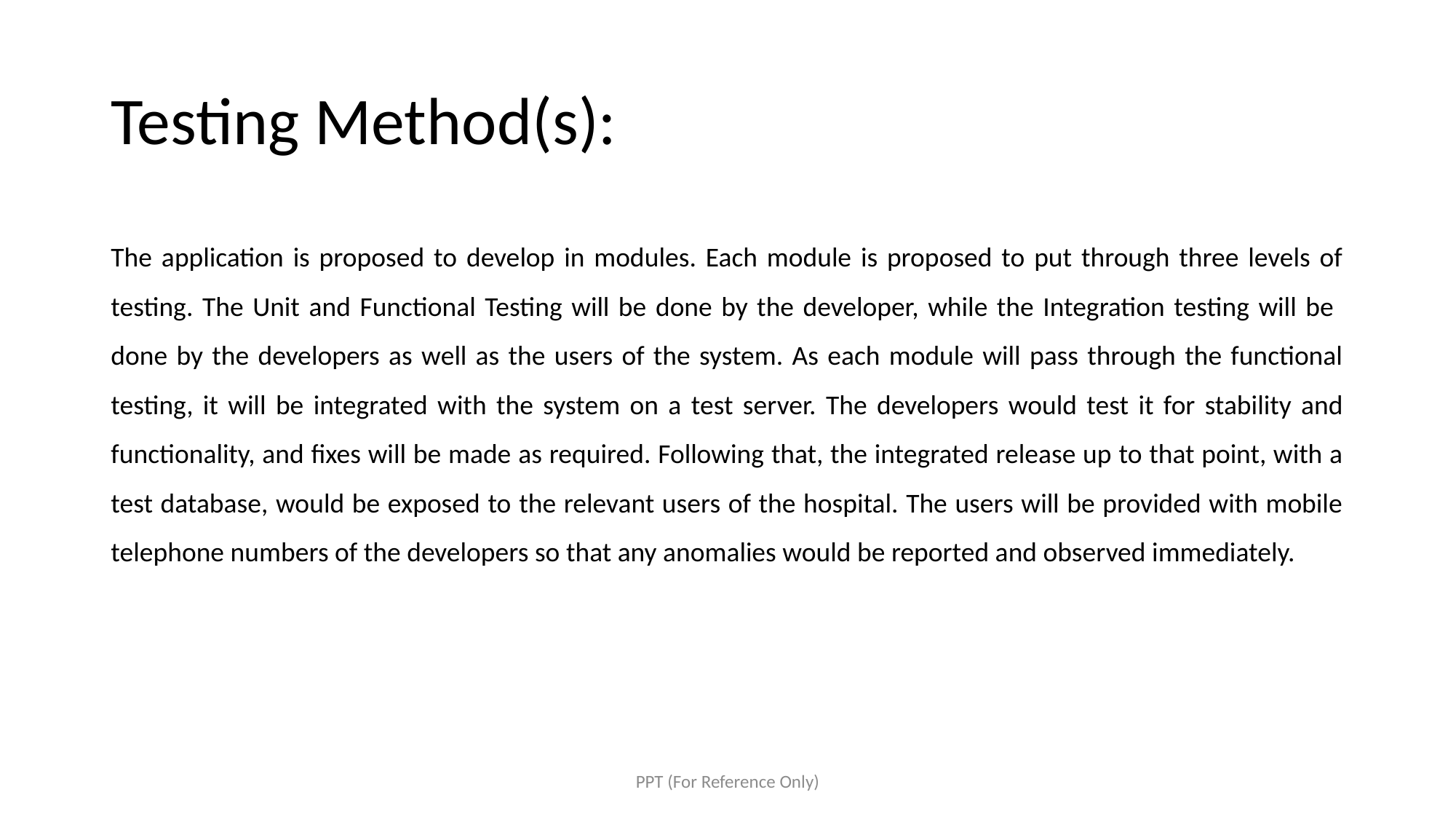

# Testing Method(s):
The application is proposed to develop in modules. Each module is proposed to put through three levels of testing. The Unit and Functional Testing will be done by the developer, while the Integration testing will be  done by the developers as well as the users of the system. As each module will pass through the functional testing, it will be integrated with the system on a test server. The developers would test it for stability and functionality, and fixes will be made as required. Following that, the integrated release up to that point, with a test database, would be exposed to the relevant users of the hospital. The users will be provided with mobile telephone numbers of the developers so that any anomalies would be reported and observed immediately.
PPT (For Reference Only)